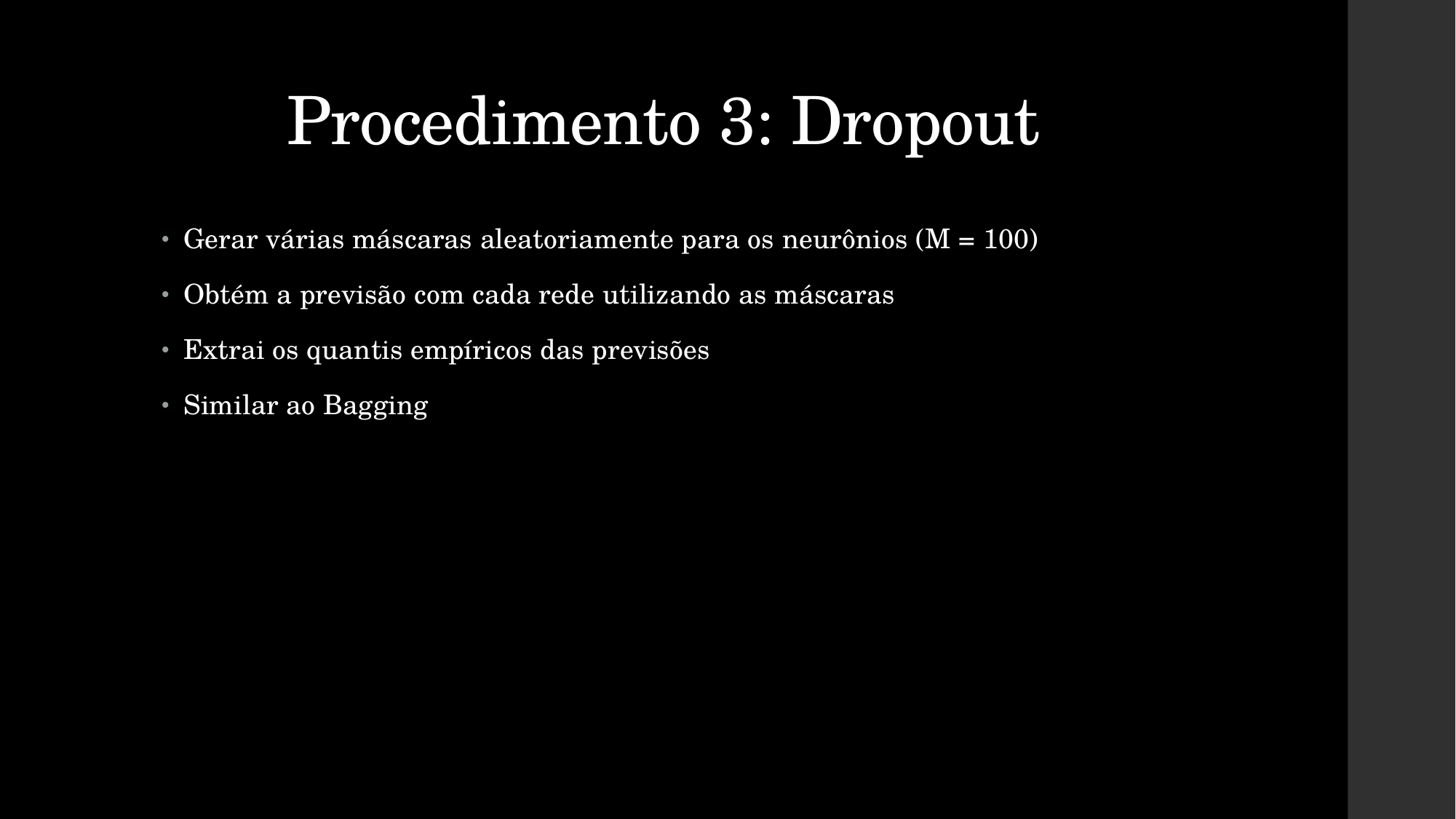

# Procedimento 3: Dropout
Gerar várias máscaras aleatoriamente para os neurônios (M = 100)
Obtém a previsão com cada rede utilizando as máscaras
Extrai os quantis empíricos das previsões
Similar ao Bagging